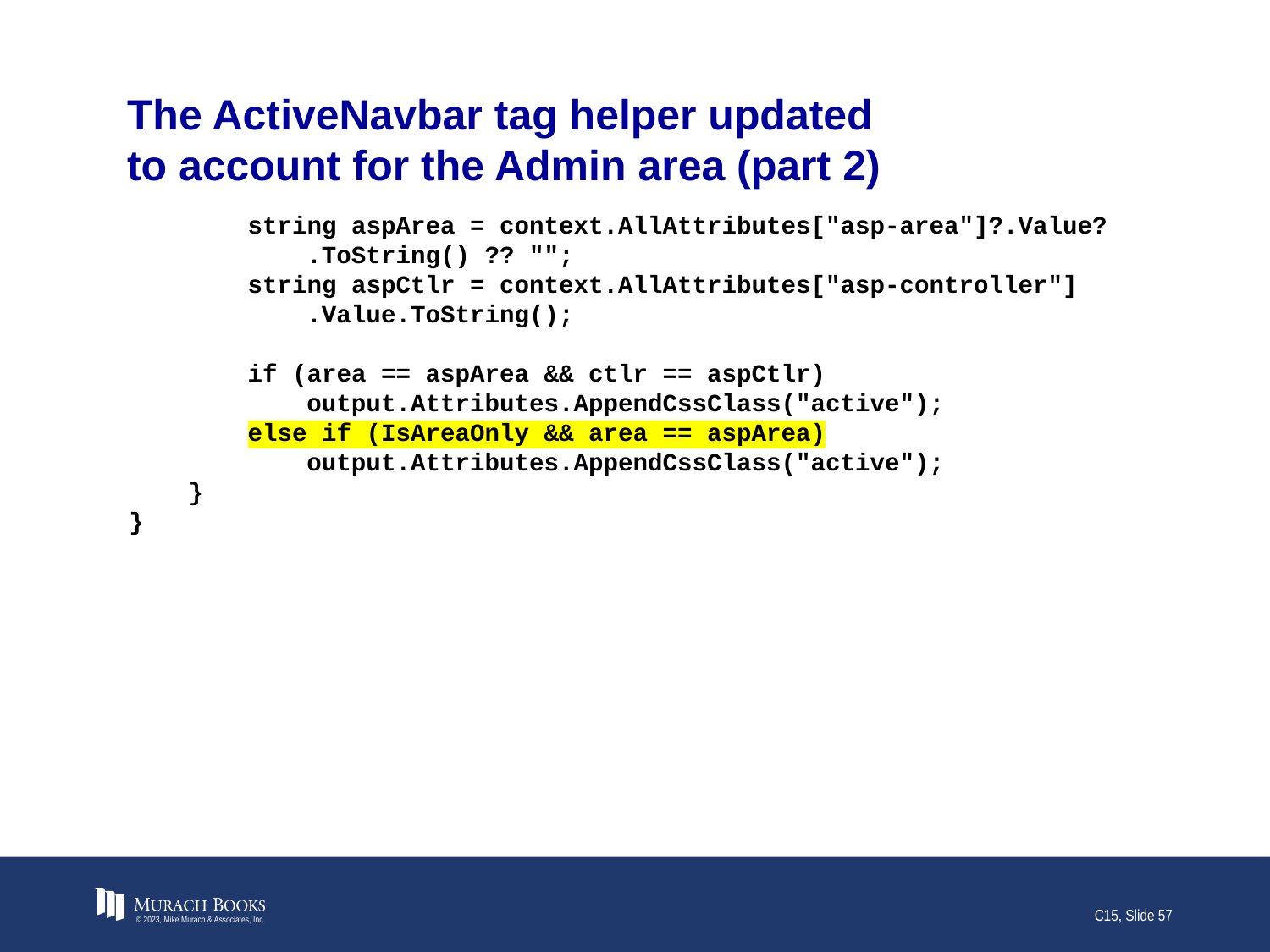

# The ActiveNavbar tag helper updated to account for the Admin area (part 2)
        string aspArea = context.AllAttributes["asp-area"]?.Value?
            .ToString() ?? "";
        string aspCtlr = context.AllAttributes["asp-controller"]
            .Value.ToString();

        if (area == aspArea && ctlr == aspCtlr)
            output.Attributes.AppendCssClass("active");
        else if (IsAreaOnly && area == aspArea)
            output.Attributes.AppendCssClass("active");
    }
}
© 2023, Mike Murach & Associates, Inc.

C15, Slide 57